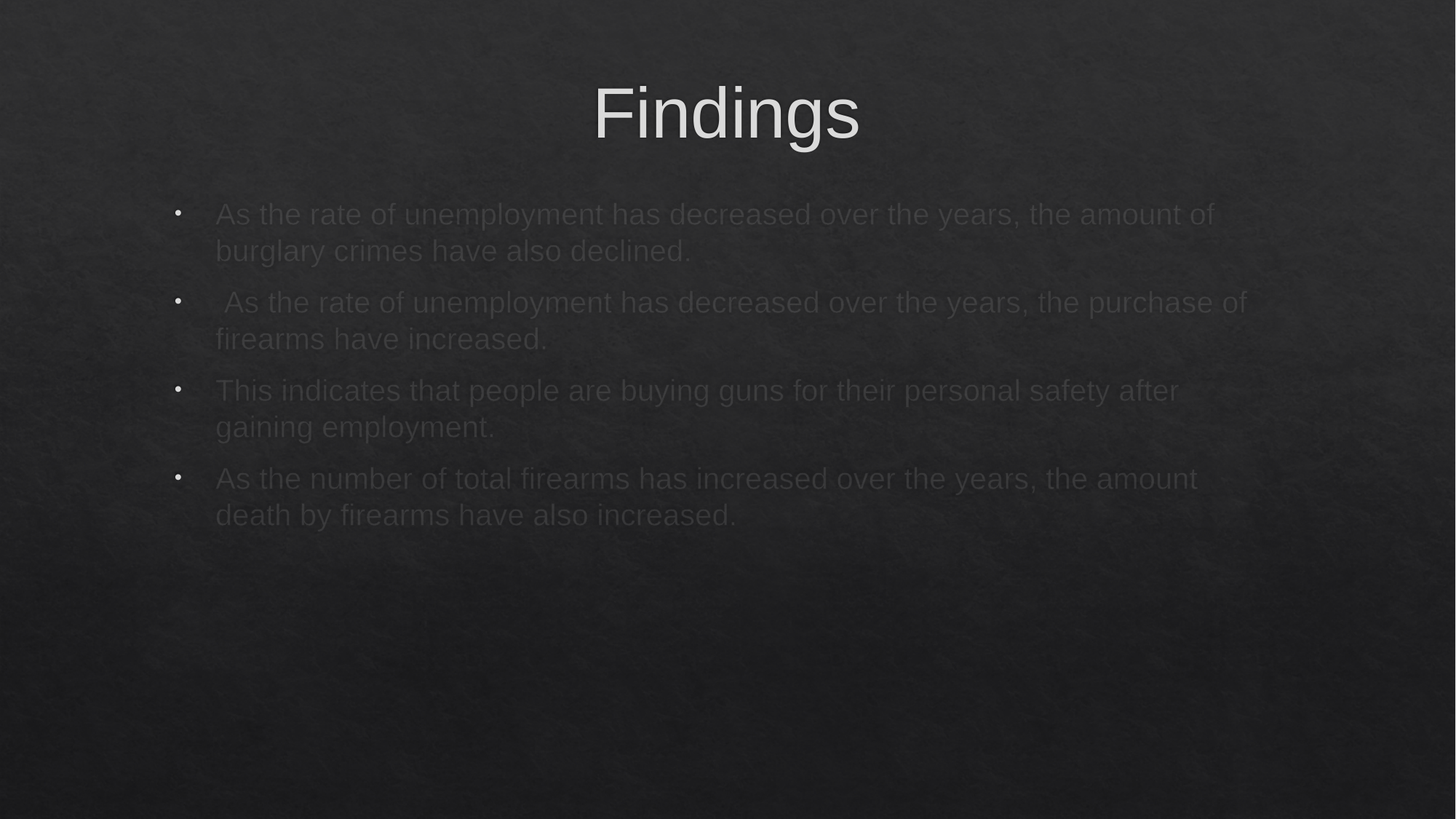

# Findings
As the rate of unemployment has decreased over the years, the amount of burglary crimes have also declined.
 As the rate of unemployment has decreased over the years, the purchase of firearms have increased.
This indicates that people are buying guns for their personal safety after gaining employment.
As the number of total firearms has increased over the years, the amount death by firearms have also increased.